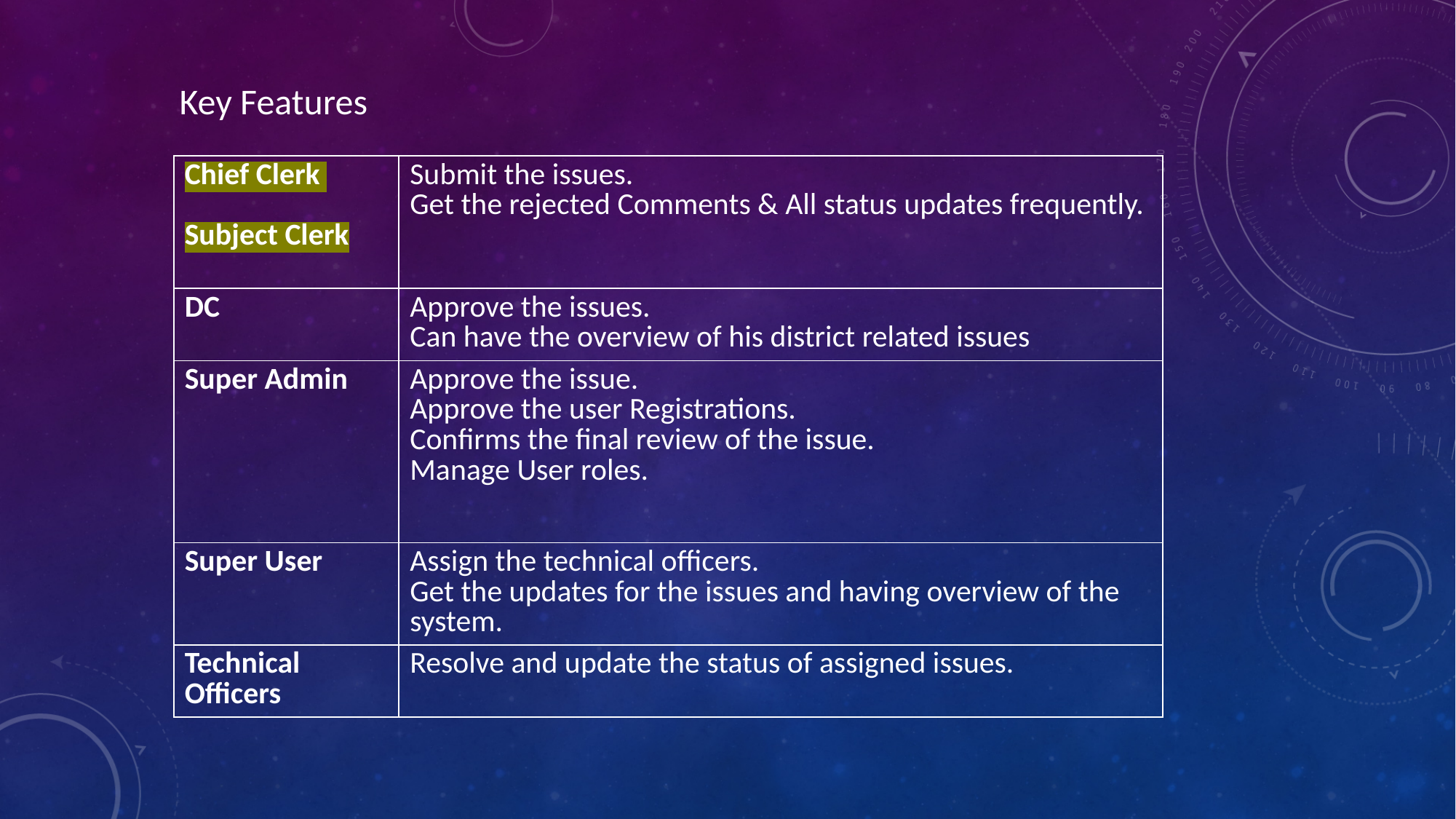

# Key Features

| Chief Clerk Subject Clerk | Submit the issues. Get the rejected Comments & All status updates frequently. |
| --- | --- |
| DC | Approve the issues. Can have the overview of his district related issues |
| Super Admin | Approve the issue. Approve the user Registrations. Confirms the final review of the issue. Manage User roles. |
| Super User | Assign the technical officers. Get the updates for the issues and having overview of the system. |
| Technical Officers | Resolve and update the status of assigned issues. |